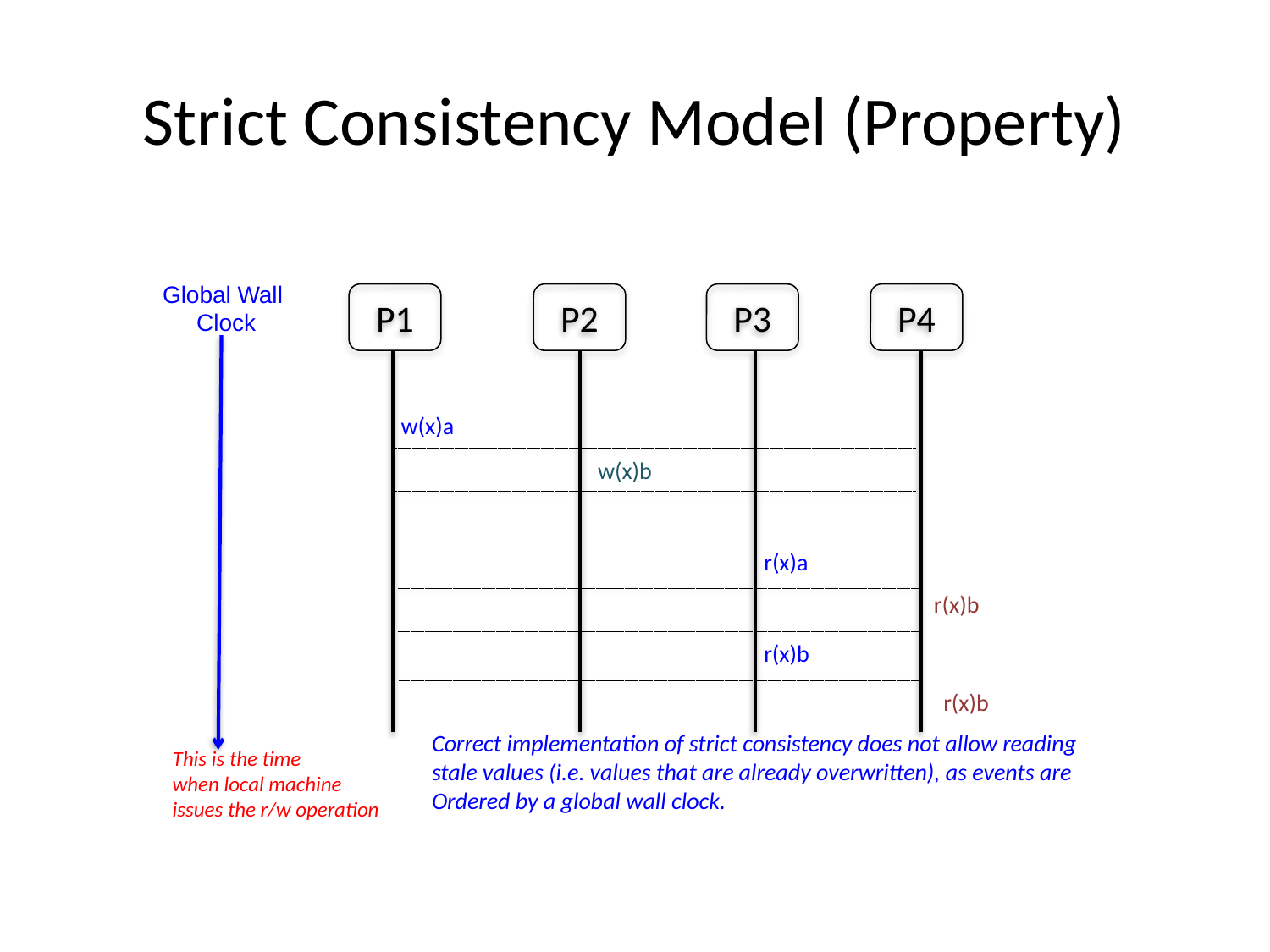

# Strict Consistency Model (Property)
Global Wall
Clock
P1
P2
P3
P4
w(x)a
w(x)b
r(x)a
r(x)b
r(x)b
r(x)b
Correct implementation of strict consistency does not allow reading
stale values (i.e. values that are already overwritten), as events are
Ordered by a global wall clock.
This is the time
when local machine
issues the r/w operation